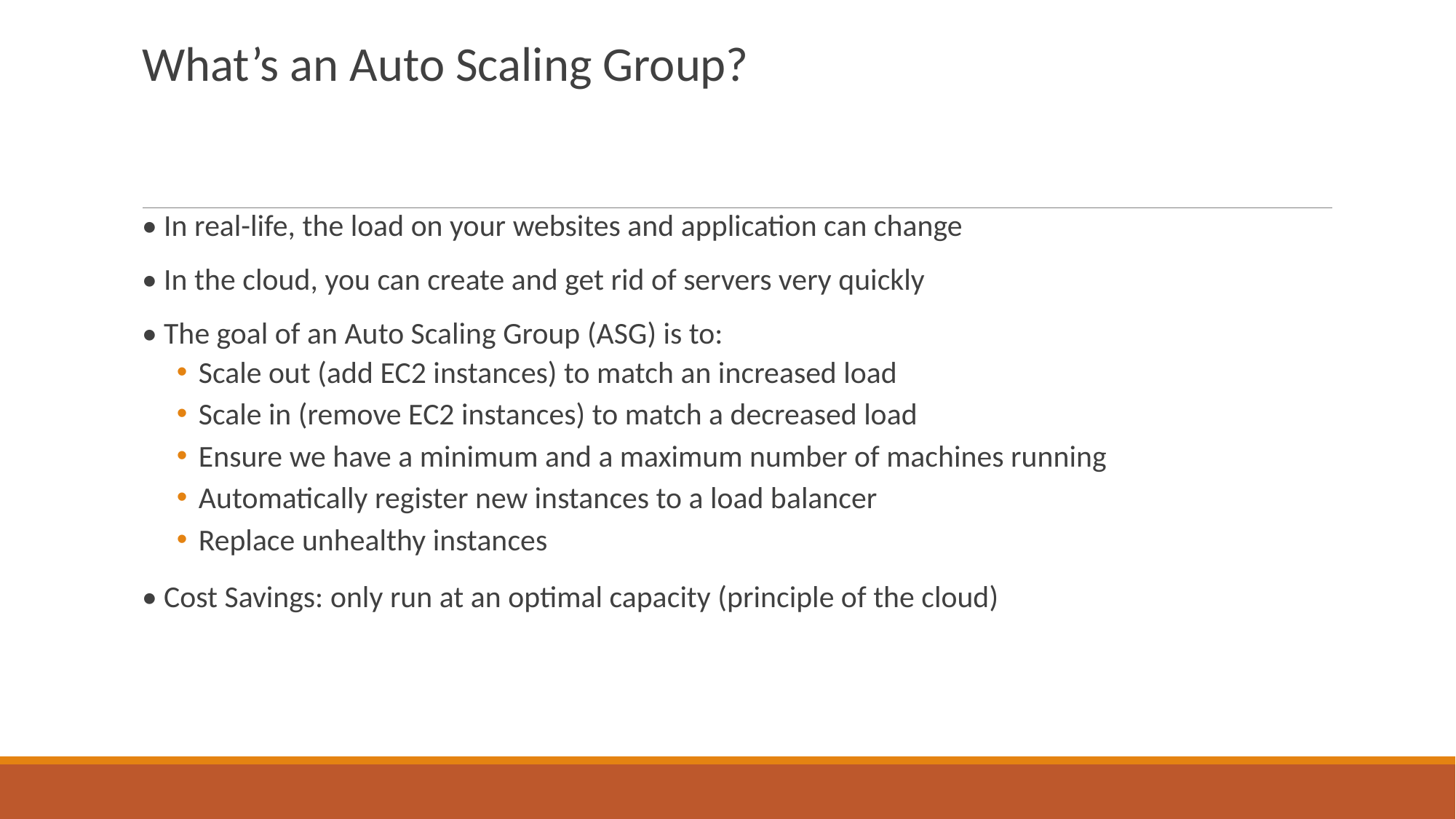

What’s an Auto Scaling Group?
• In real-life, the load on your websites and application can change
• In the cloud, you can create and get rid of servers very quickly
• The goal of an Auto Scaling Group (ASG) is to:
Scale out (add EC2 instances) to match an increased load
Scale in (remove EC2 instances) to match a decreased load
Ensure we have a minimum and a maximum number of machines running
Automatically register new instances to a load balancer
Replace unhealthy instances
• Cost Savings: only run at an optimal capacity (principle of the cloud)